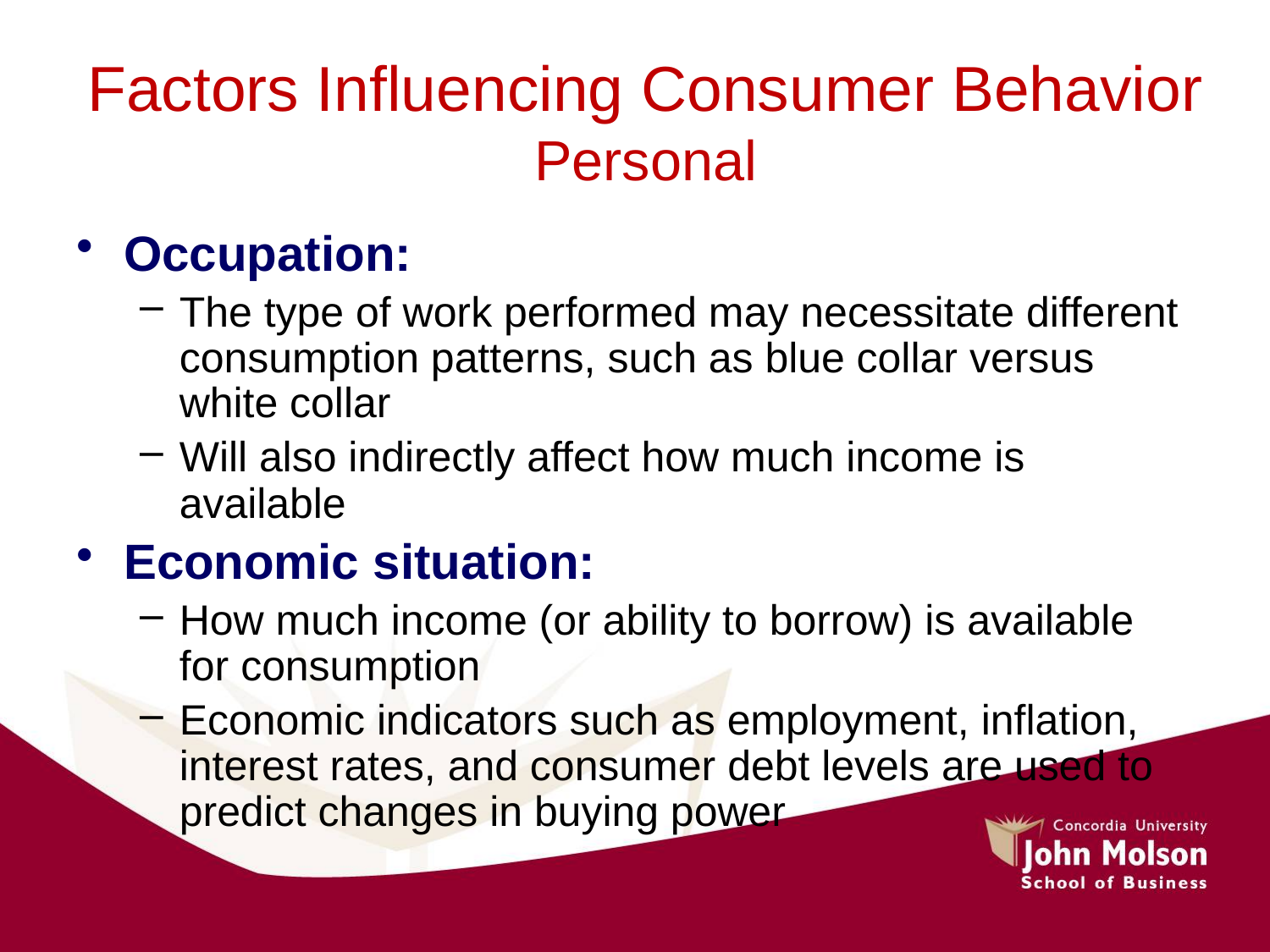

# Factors Influencing Consumer Behavior Personal
Occupation:
The type of work performed may necessitate different consumption patterns, such as blue collar versus white collar
Will also indirectly affect how much income is available
Economic situation:
How much income (or ability to borrow) is available for consumption
Economic indicators such as employment, inflation, interest rates, and consumer debt levels are used to predict changes in buying power